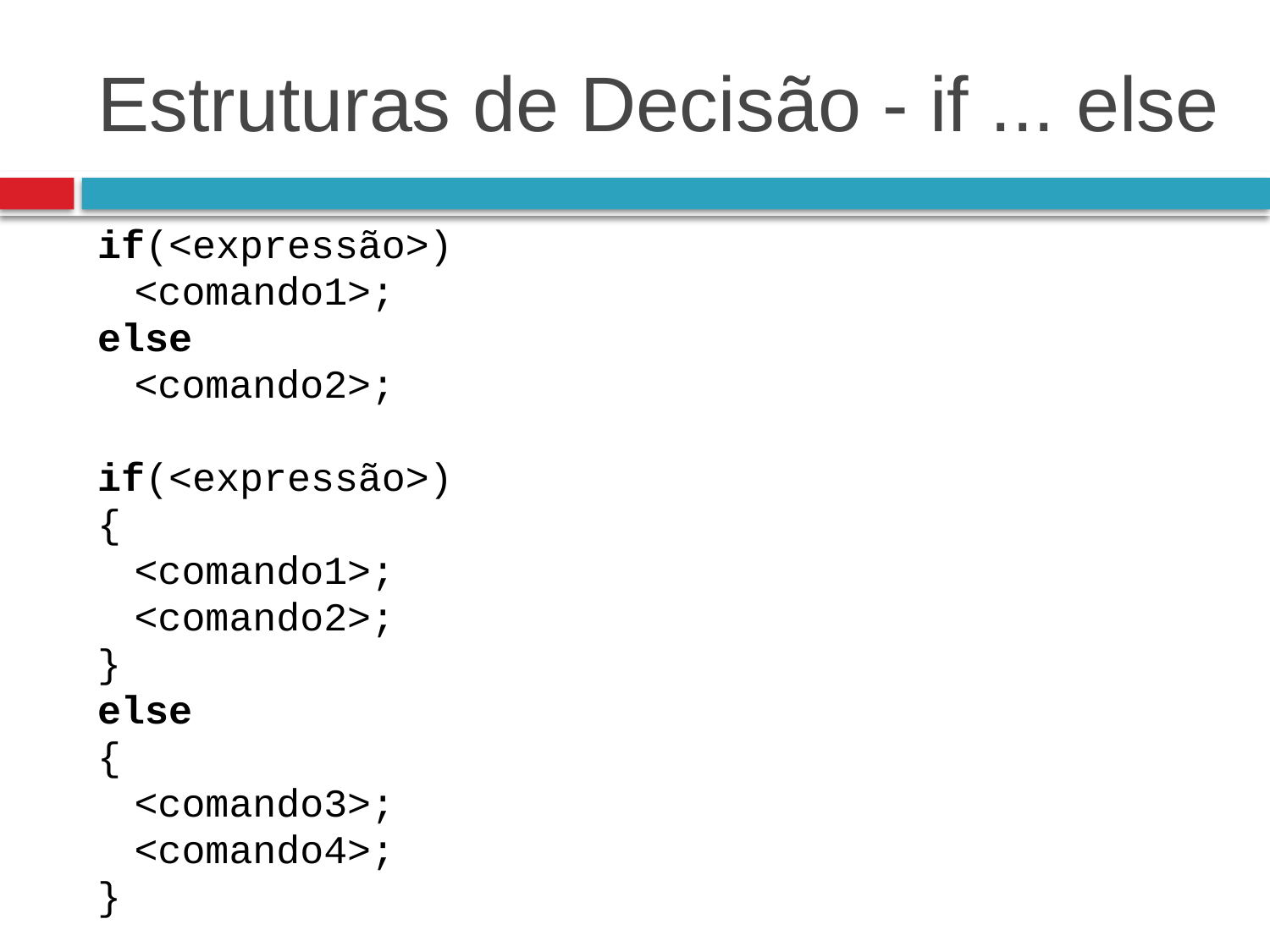

# Estruturas de Decisão - if ... else
if(<expressão>)
	<comando1>;
else
	<comando2>;

if(<expressão>)
{
	<comando1>;
	<comando2>;
}
else
{
	<comando3>;
	<comando4>;
}